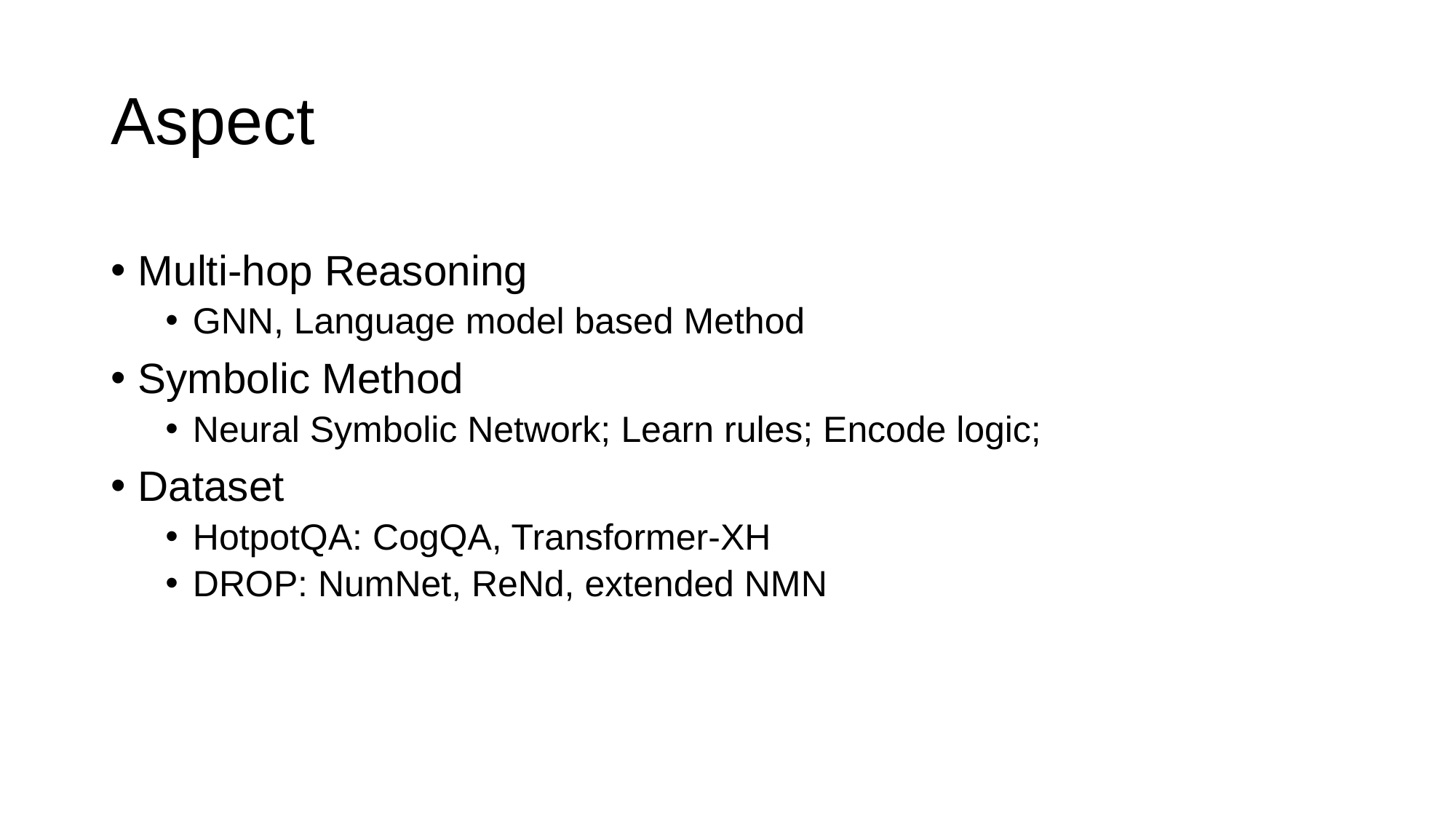

# Aspect
Multi-hop Reasoning
GNN, Language model based Method
Symbolic Method
Neural Symbolic Network; Learn rules; Encode logic;
Dataset
HotpotQA: CogQA, Transformer-XH
DROP: NumNet, ReNd, extended NMN